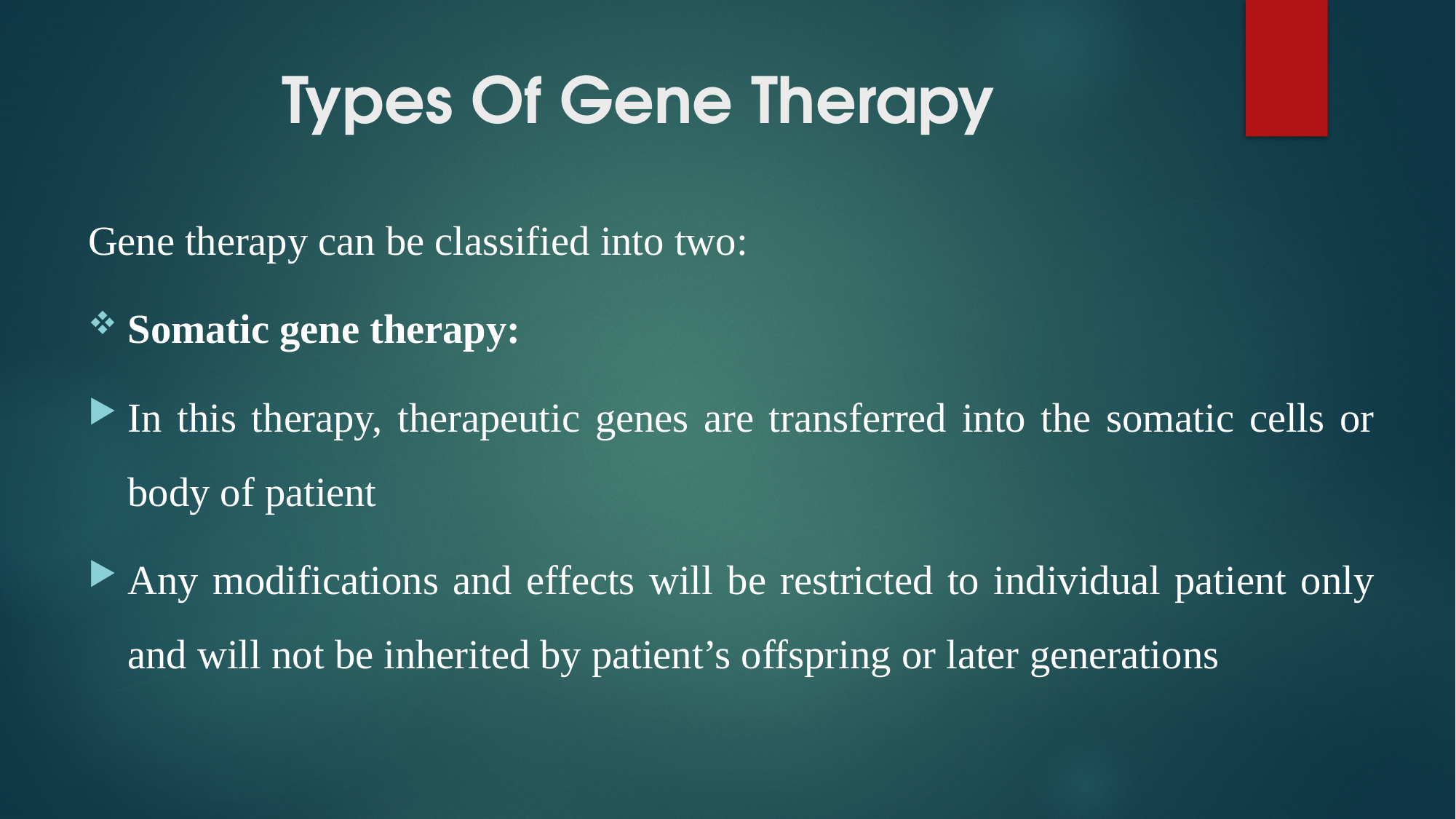

# Types Of Gene Therapy
Gene therapy can be classified into two:
Somatic gene therapy:
In this therapy, therapeutic genes are transferred into the somatic cells or body of patient
Any modifications and effects will be restricted to individual patient only and will not be inherited by patient’s offspring or later generations